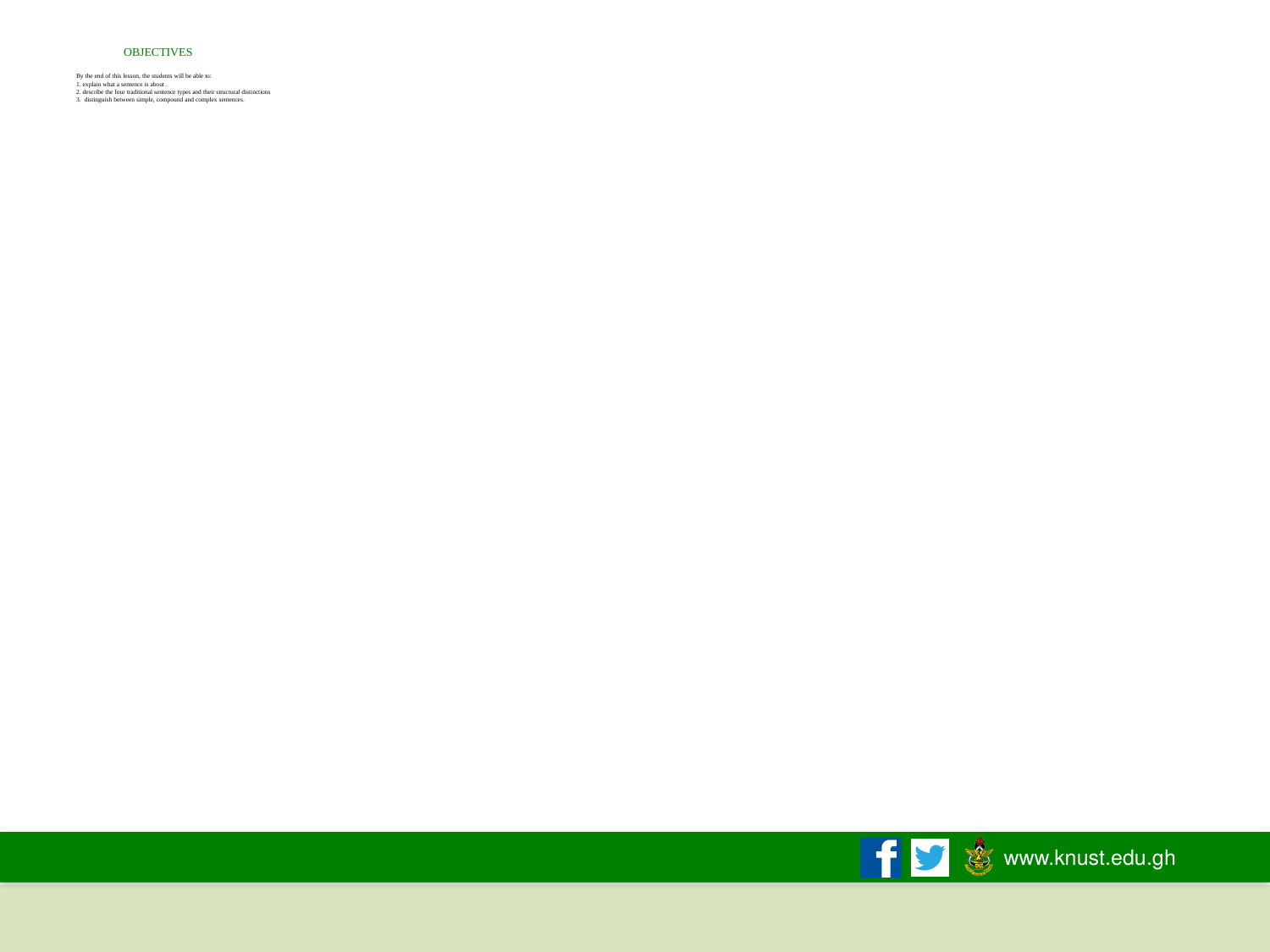

# OBJECTIVES By the end of this lesson, the students will be able to: 1. explain what a sentence is about . 2. describe the four traditional sentence types and their structural distinctions 3.  distinguish between simple, compound and complex sentences.